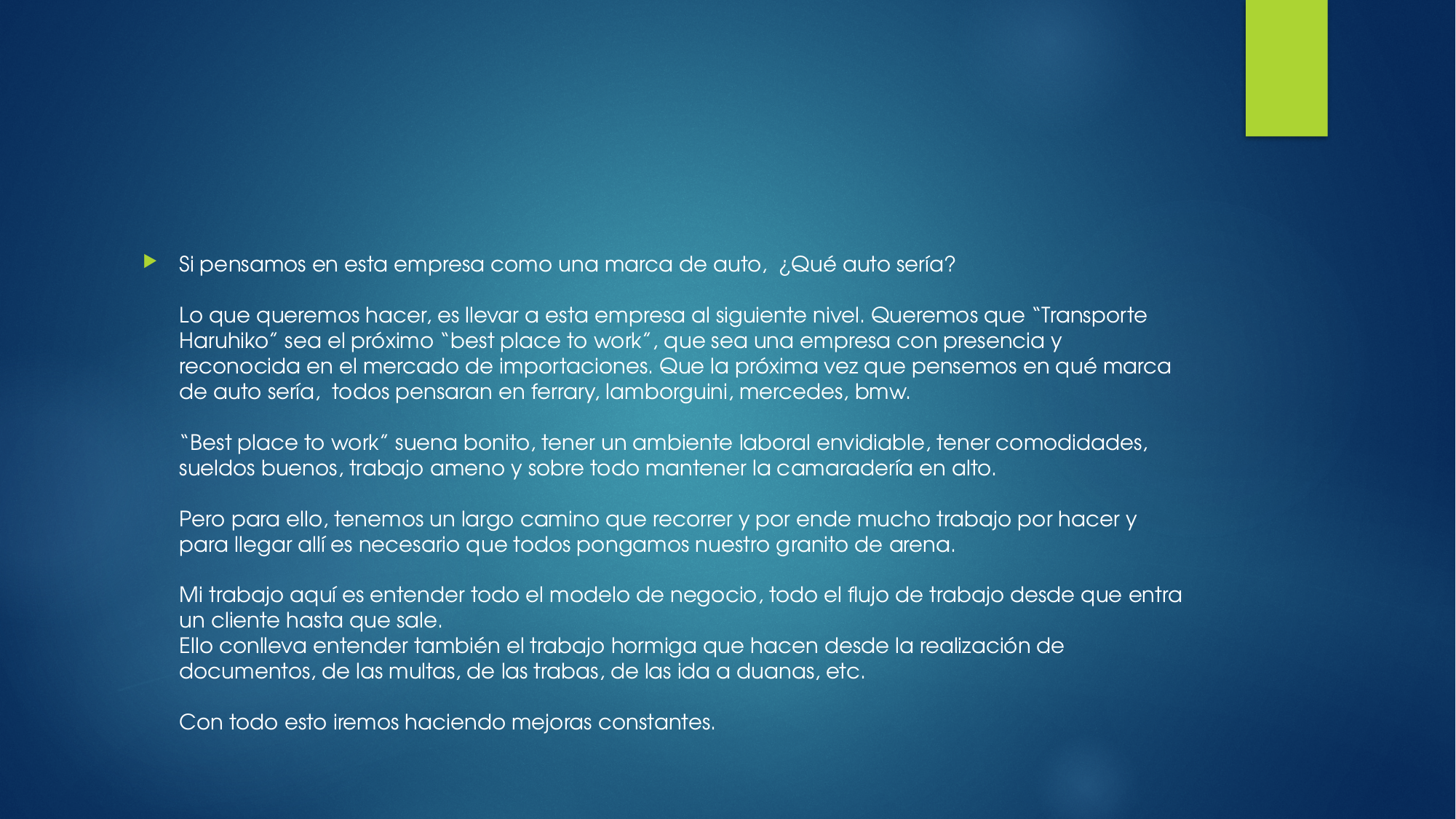

#
Si pensamos en esta empresa como una marca de auto,  ¿Qué auto sería?
Lo que queremos hacer, es llevar a esta empresa al siguiente nivel. Queremos que “Transporte Haruhiko” sea el próximo “best place to work”, que sea una empresa con presencia y reconocida en el mercado de importaciones. Que la próxima vez que pensemos en qué marca de auto sería,  todos pensaran en ferrary, lamborguini, mercedes, bmw.
“Best place to work” suena bonito, tener un ambiente laboral envidiable, tener comodidades, sueldos buenos, trabajo ameno y sobre todo mantener la camaradería en alto.
Pero para ello, tenemos un largo camino que recorrer y por ende mucho trabajo por hacer y para llegar allí es necesario que todos pongamos nuestro granito de arena.
Mi trabajo aquí es entender todo el modelo de negocio, todo el flujo de trabajo desde que entra un cliente hasta que sale.
Ello conlleva entender también el trabajo hormiga que hacen desde la realización de documentos, de las multas, de las trabas, de las ida a duanas, etc.
Con todo esto iremos haciendo mejoras constantes.